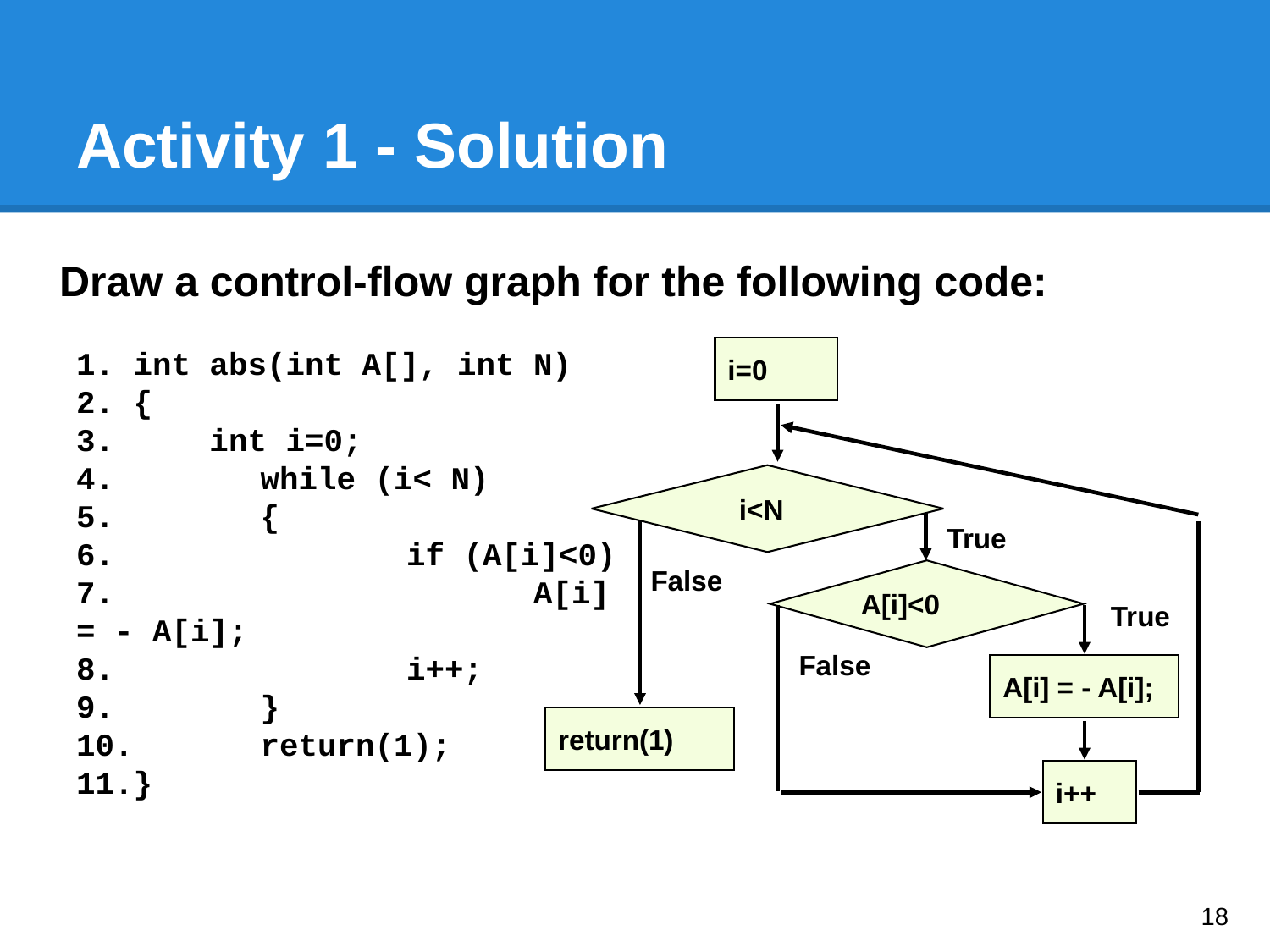

# Activity 1 - Solution
Draw a control-flow graph for the following code:
i=0
1. int abs(int A[], int N)
2. {
3.     int i=0;
4.	   while (i< N)
5.	   {
6.		    if (A[i]<0)
7. 			    A[i] = - A[i];
8.		    i++;
9.	   }
10.	   return(1);
11.}
      i<N
True
False
A[i]<0
True
False
A[i] = - A[i];
return(1)
i++
18